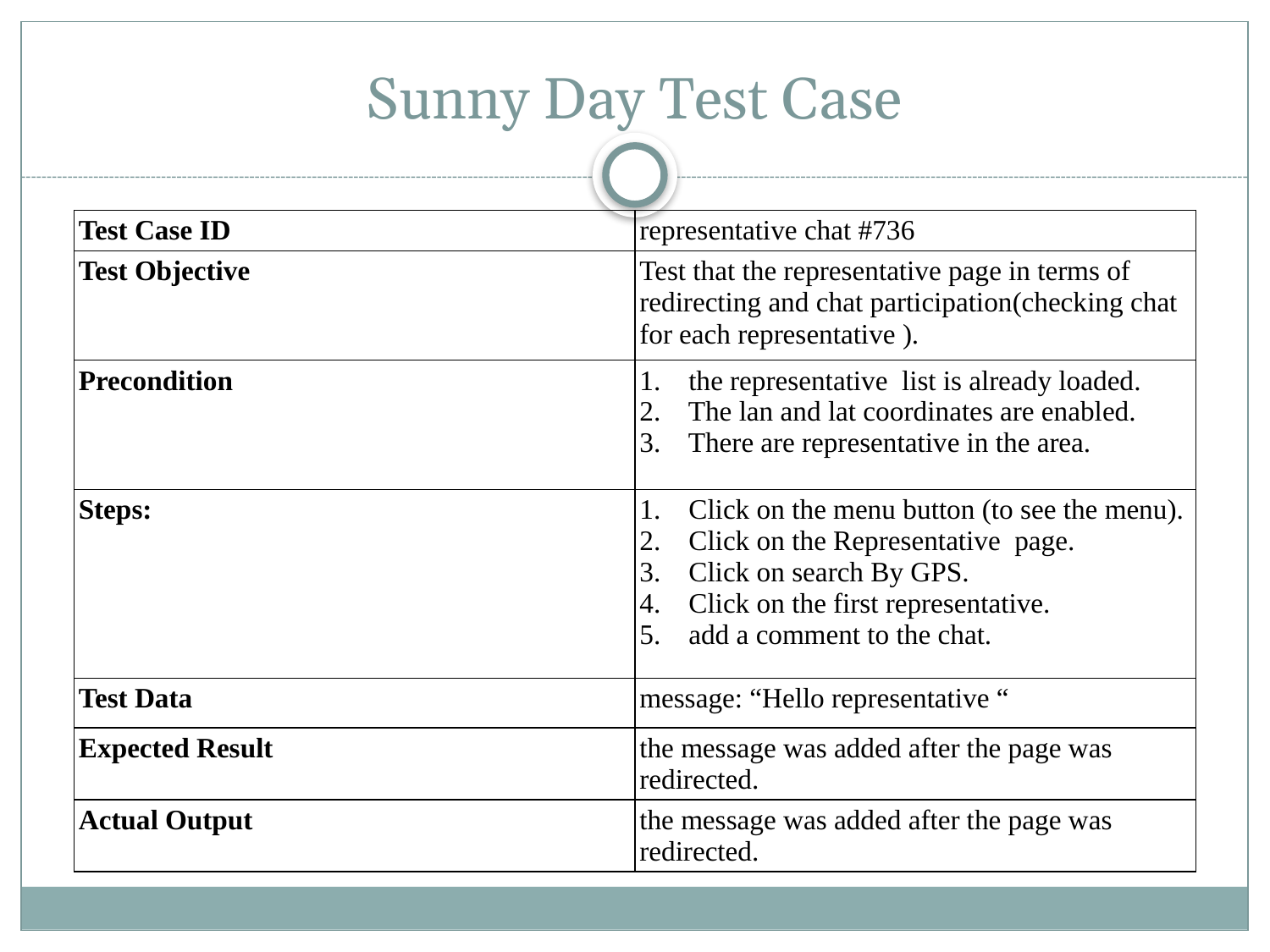

# Sunny Day Test Case
| Test Case ID | representative chat #736 |
| --- | --- |
| Test Objective | Test that the representative page in terms of redirecting and chat participation(checking chat for each representative ). |
| Precondition | 1.    the representative  list is already loaded. 2.    The lan and lat coordinates are enabled. 3.    There are representative in the area. |
| Steps: | 1.    Click on the menu button (to see the menu). 2.    Click on the Representative  page. 3.    Click on search By GPS. 4.    Click on the first representative. 5.    add a comment to the chat. |
| Test Data | message: “Hello representative “ |
| Expected Result | the message was added after the page was redirected. |
| Actual Output | the message was added after the page was redirected. |